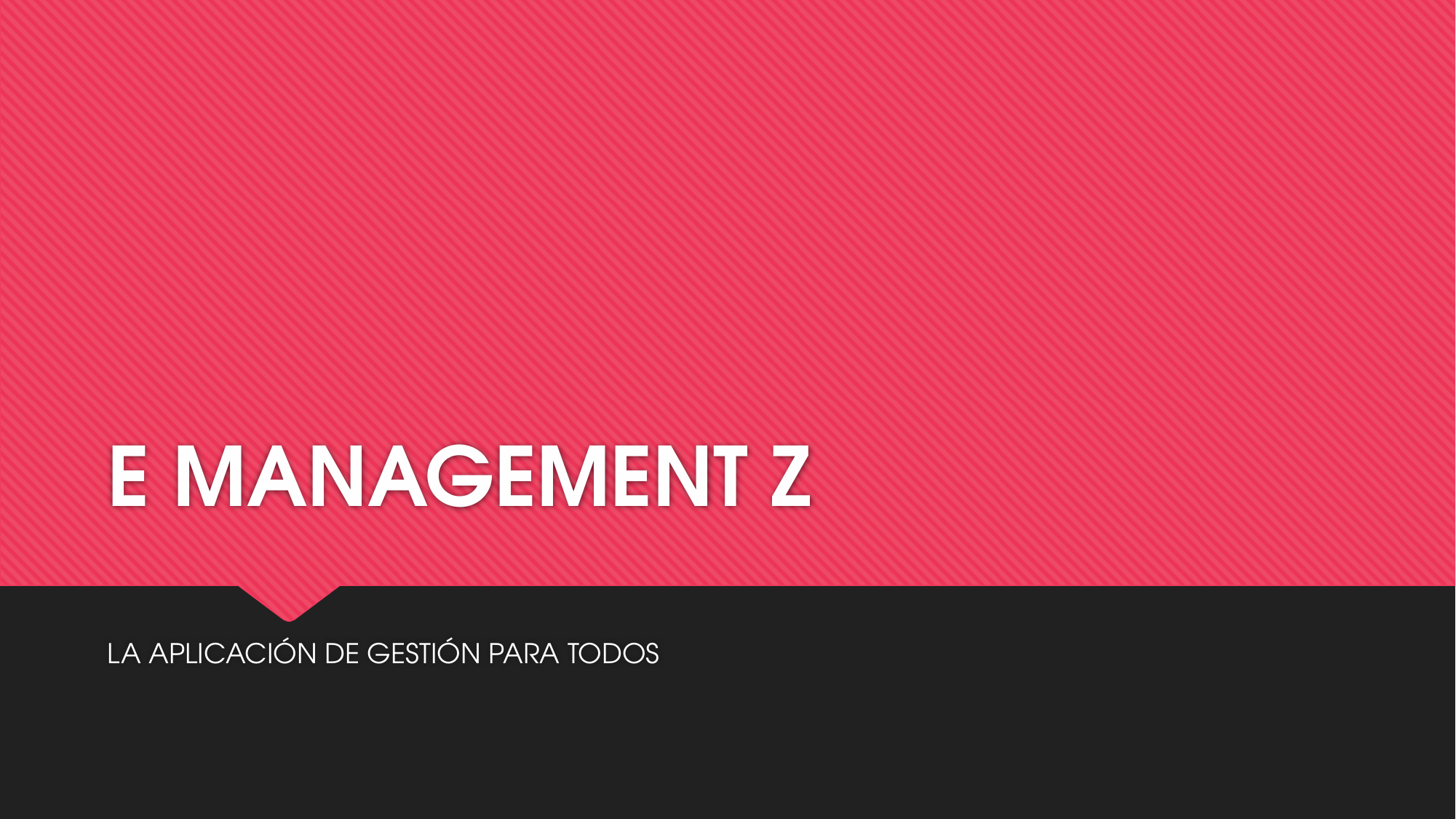

# E MANAGEMENT Z
LA APLICACIÓN DE GESTIÓN PARA TODOS